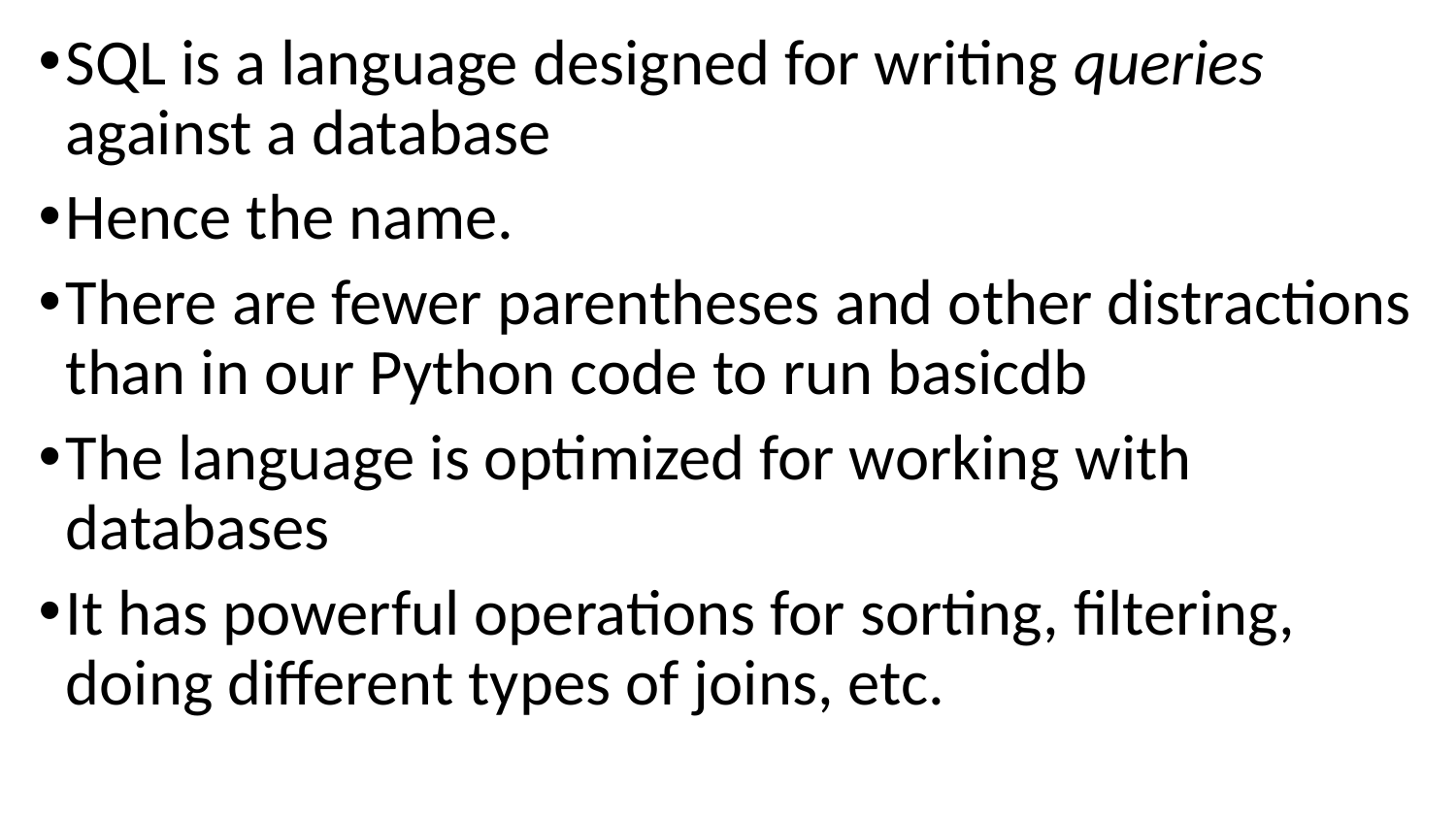

SQL is a language designed for writing queries against a database
Hence the name.
There are fewer parentheses and other distractions than in our Python code to run basicdb
The language is optimized for working with databases
It has powerful operations for sorting, filtering, doing different types of joins, etc.